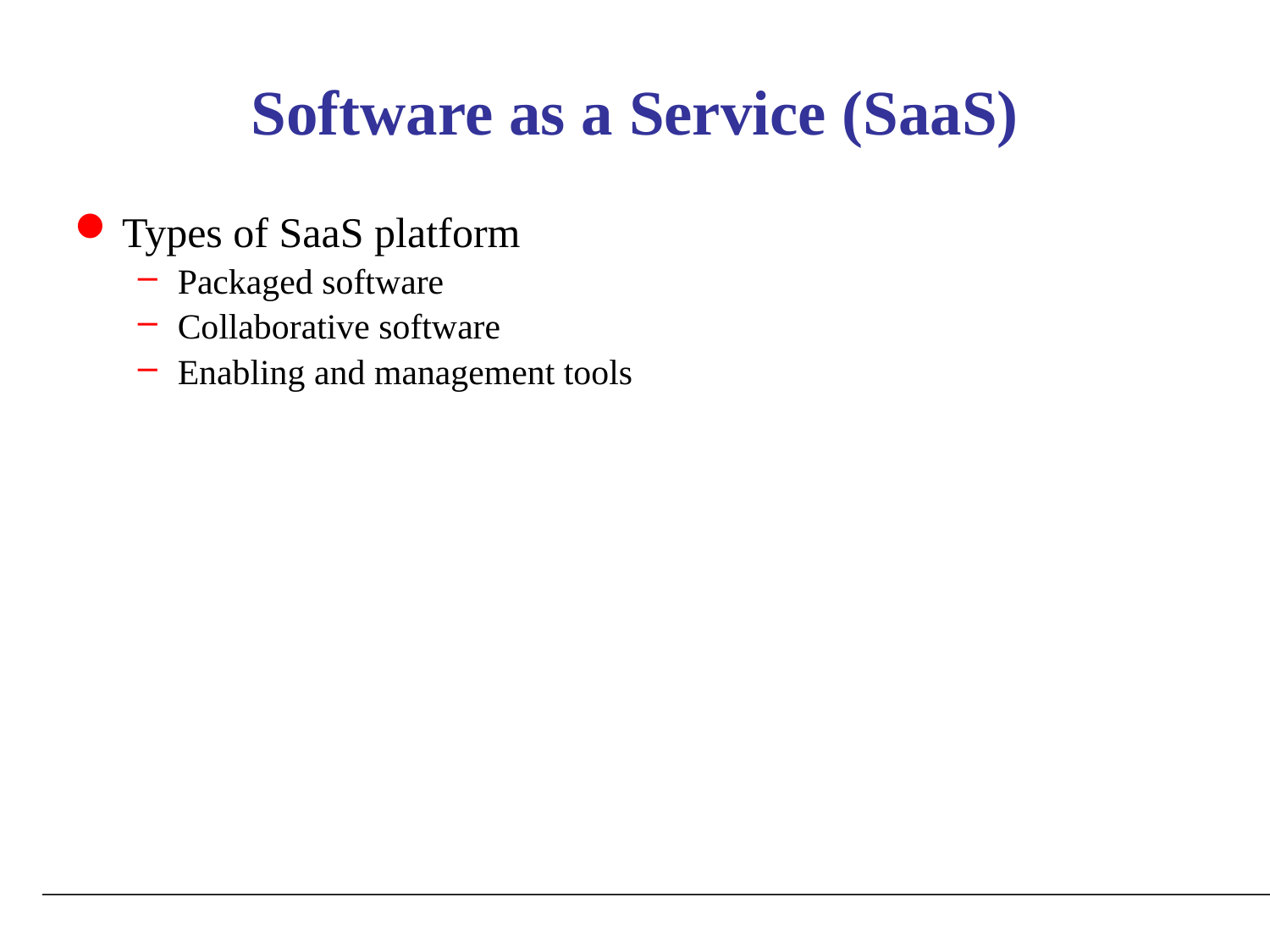

# Software as a Service (SaaS)
Types of SaaS platform
Packaged software
Collaborative software
Enabling and management tools